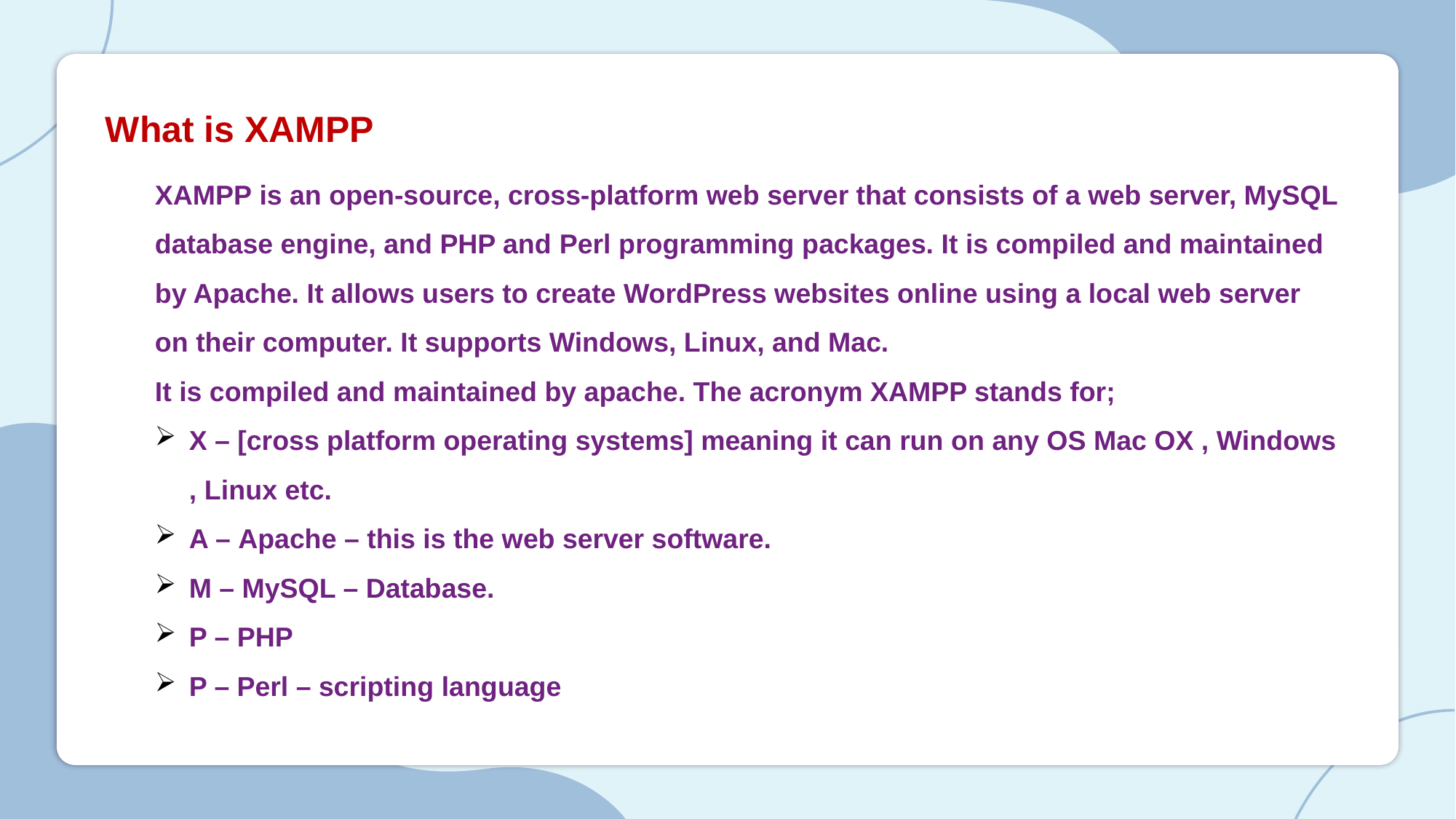

What is XAMPP
XAMPP is an open-source, cross-platform web server that consists of a web server, MySQL database engine, and PHP and Perl programming packages. It is compiled and maintained by Apache. It allows users to create WordPress websites online using a local web server on their computer. It supports Windows, Linux, and Mac.
It is compiled and maintained by apache. The acronym XAMPP stands for;
X – [cross platform operating systems] meaning it can run on any OS Mac OX , Windows , Linux etc.
A – Apache – this is the web server software.
M – MySQL – Database.
P – PHP
P – Perl – scripting language